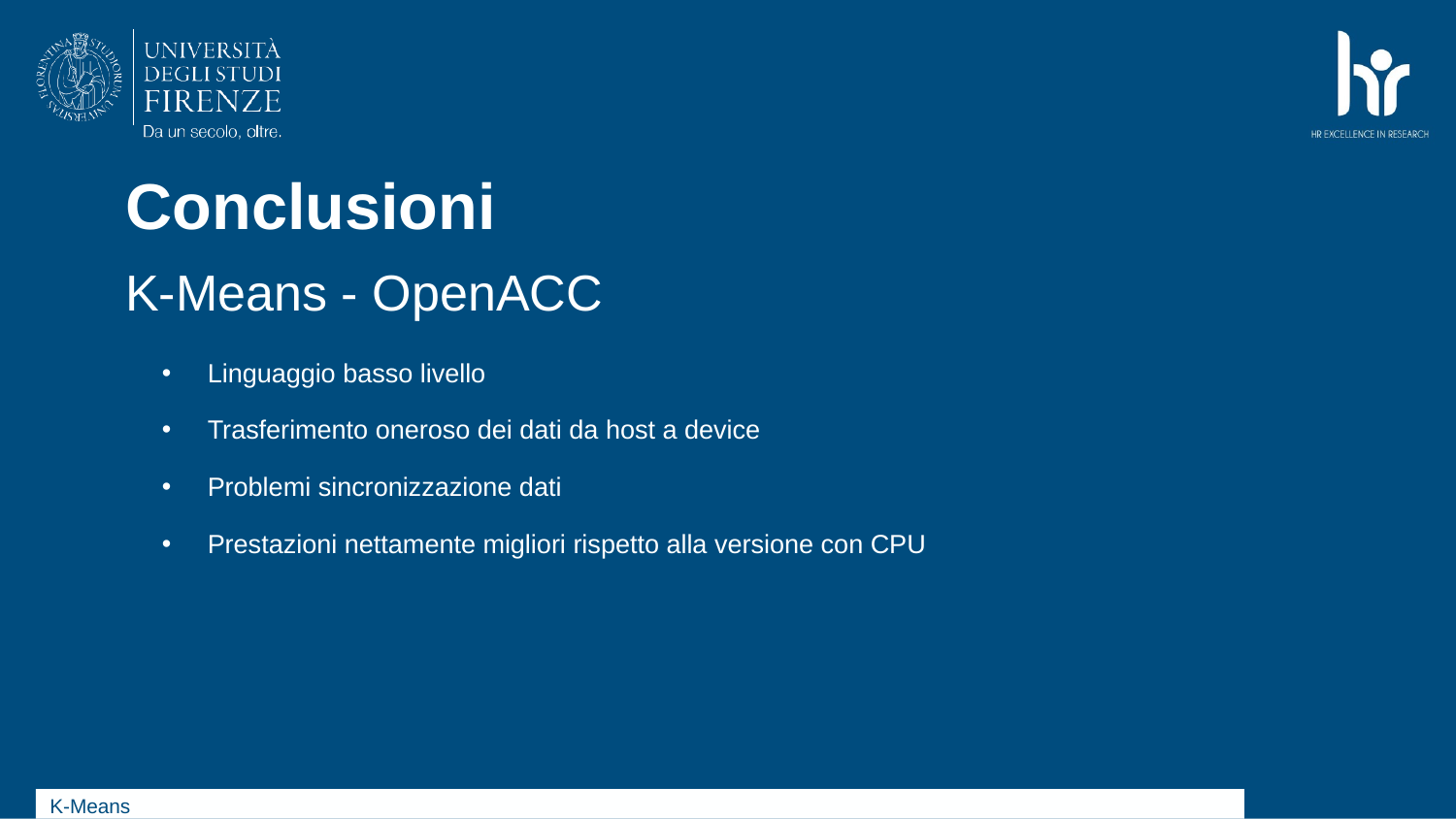

Conclusioni
# K-Means - OpenACC
Linguaggio basso livello
Trasferimento oneroso dei dati da host a device
Problemi sincronizzazione dati
Prestazioni nettamente migliori rispetto alla versione con CPU

K-Means